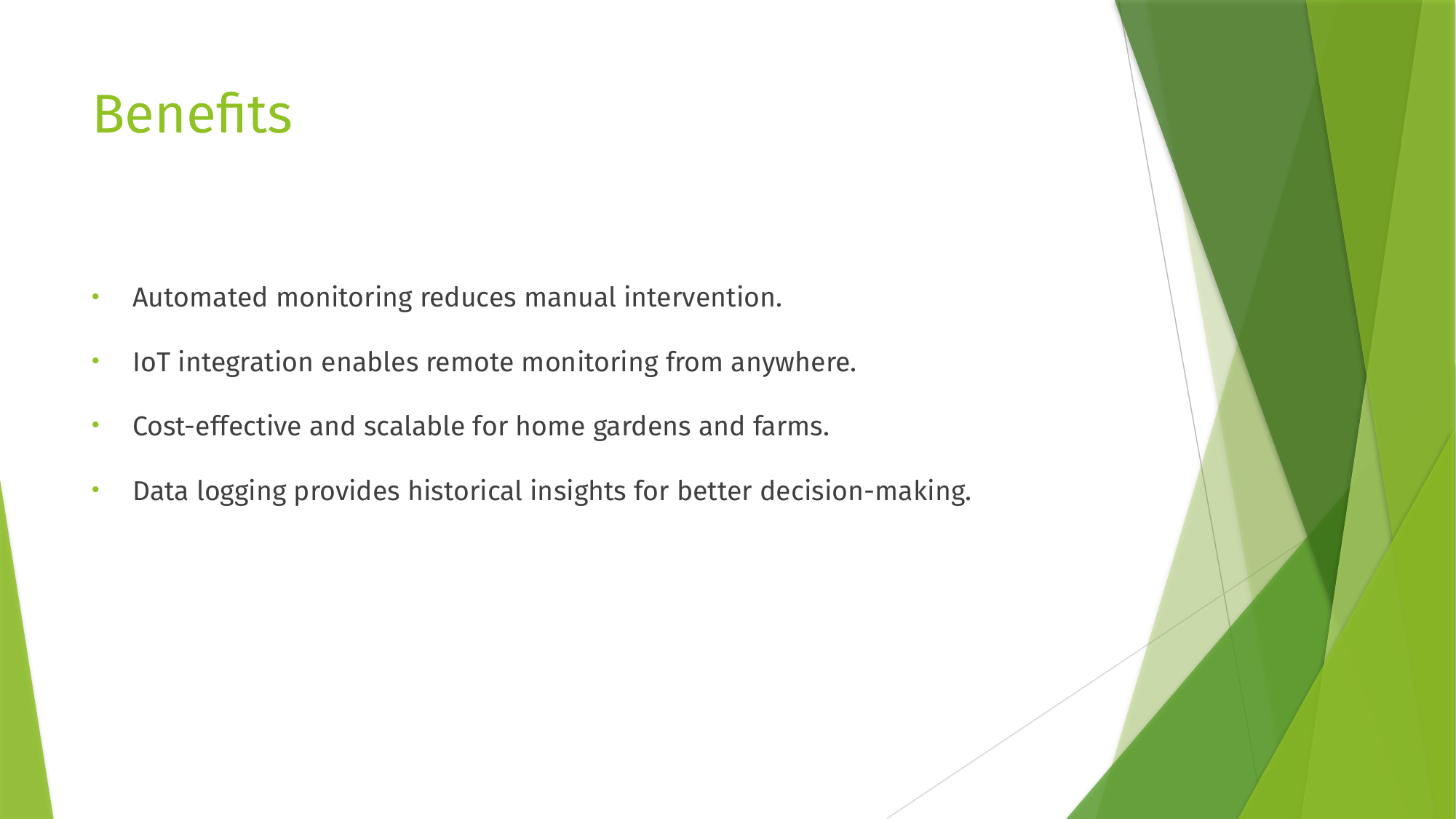

# Benefits
Automated monitoring reduces manual intervention.
IoT integration enables remote monitoring from anywhere.
Cost-effective and scalable for home gardens and farms.
Data logging provides historical insights for better decision-making.